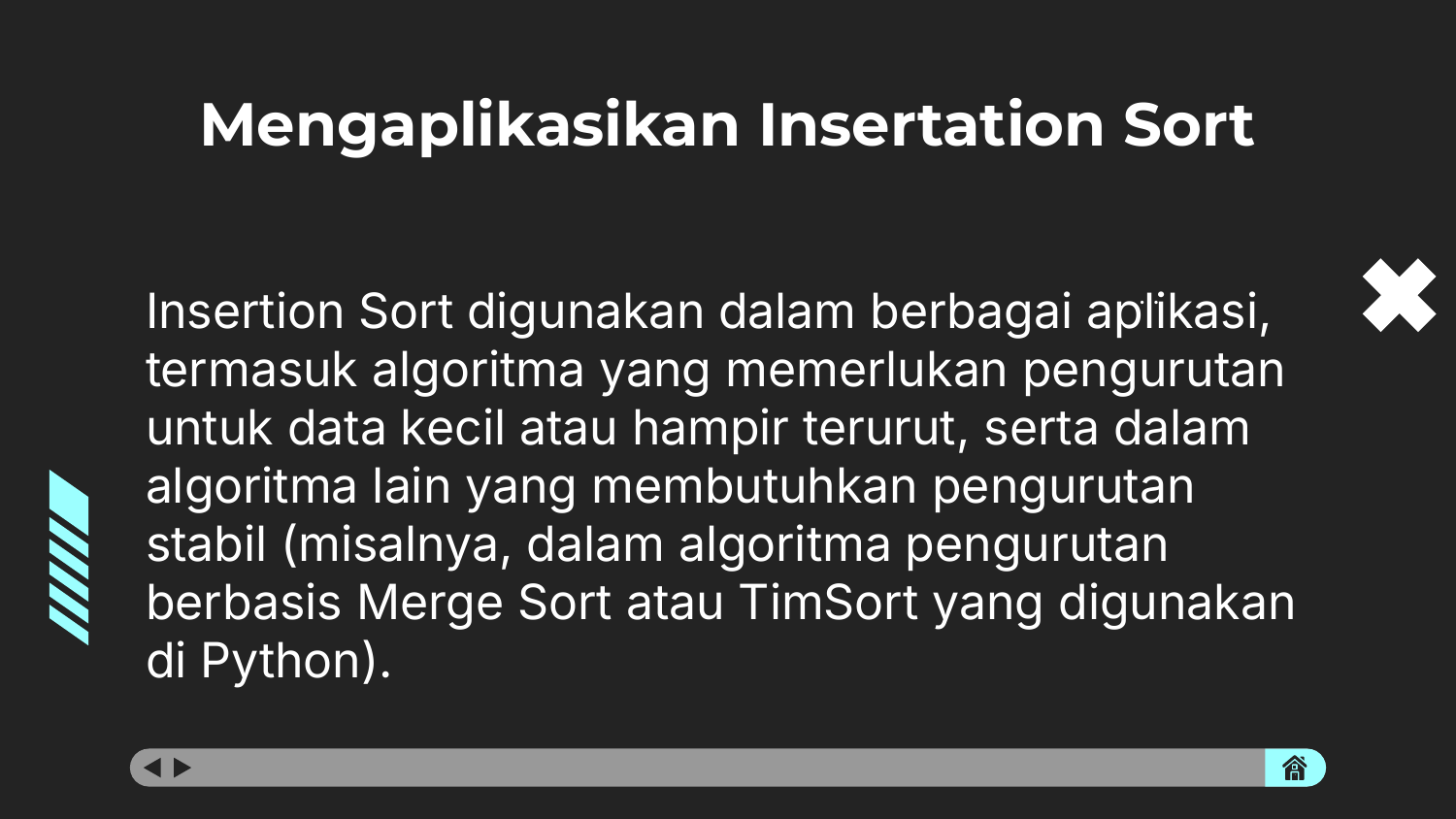

# Mengaplikasikan Insertation Sort
…
Insertion Sort digunakan dalam berbagai aplikasi, termasuk algoritma yang memerlukan pengurutan untuk data kecil atau hampir terurut, serta dalam algoritma lain yang membutuhkan pengurutan stabil (misalnya, dalam algoritma pengurutan berbasis Merge Sort atau TimSort yang digunakan di Python).